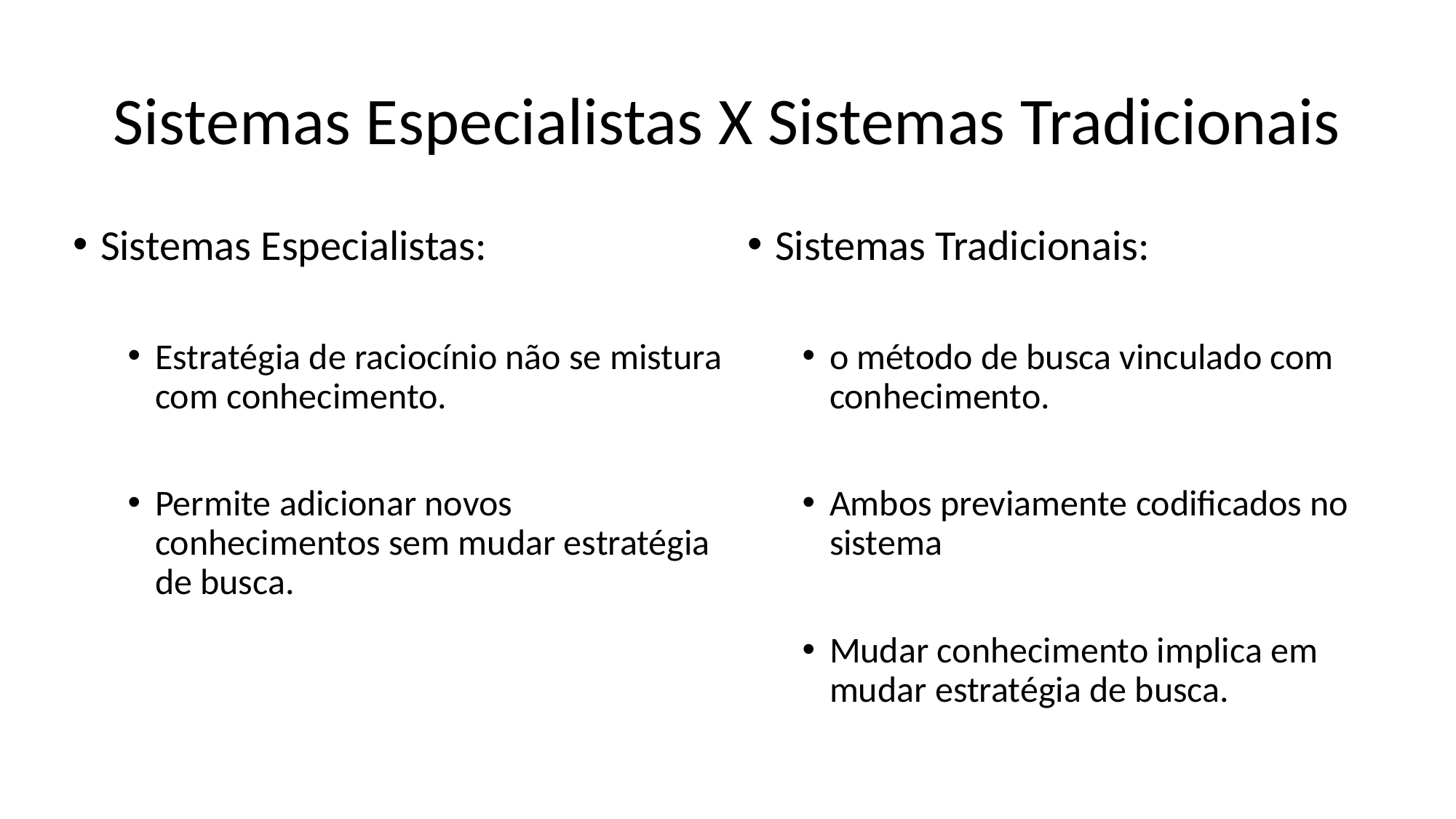

# Sistemas Especialistas X Sistemas Tradicionais
Sistemas Especialistas:

Estratégia de raciocínio não se mistura com conhecimento.

Permite adicionar novos conhecimentos sem mudar estratégia de busca.
Sistemas Tradicionais:

o método de busca vinculado com conhecimento.

Ambos previamente codificados no sistema

Mudar conhecimento implica em mudar estratégia de busca.